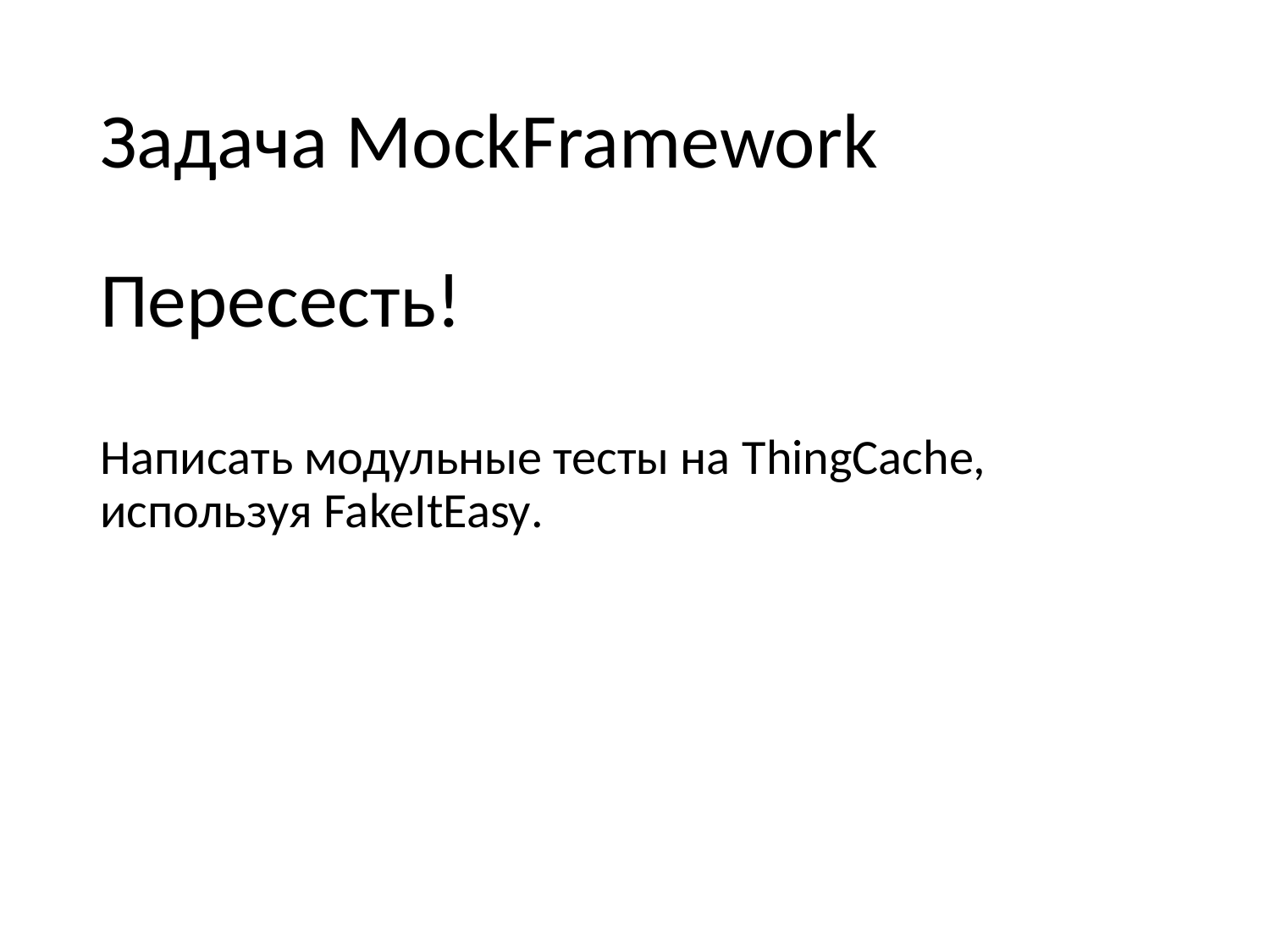

# Задача MockFramework
Пересесть!

Написать модульные тесты на ThingCache, используя FakeItEasy.